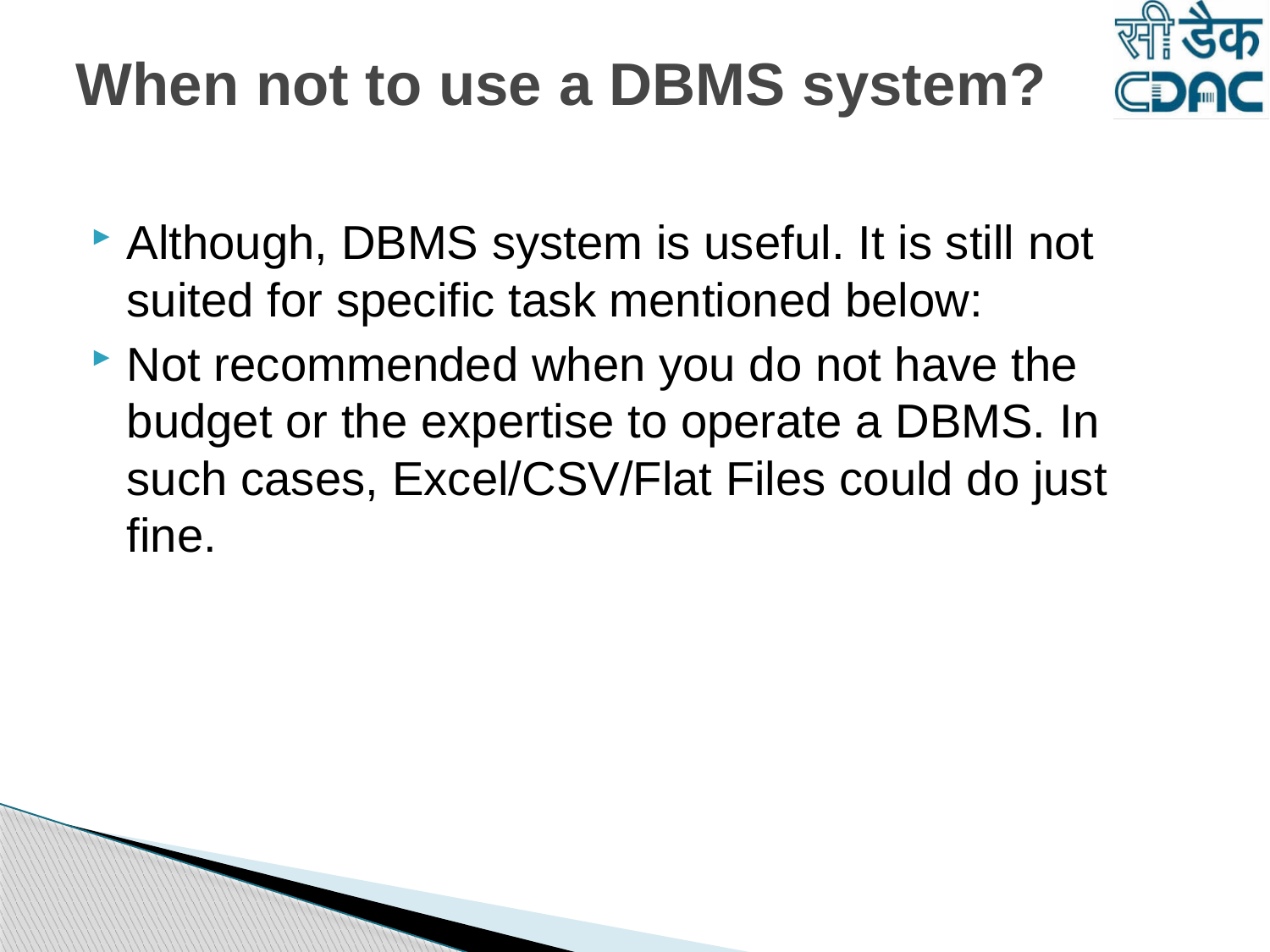

# When not to use a DBMS system?
Although, DBMS system is useful. It is still not suited for specific task mentioned below:
Not recommended when you do not have the budget or the expertise to operate a DBMS. In such cases, Excel/CSV/Flat Files could do just fine.